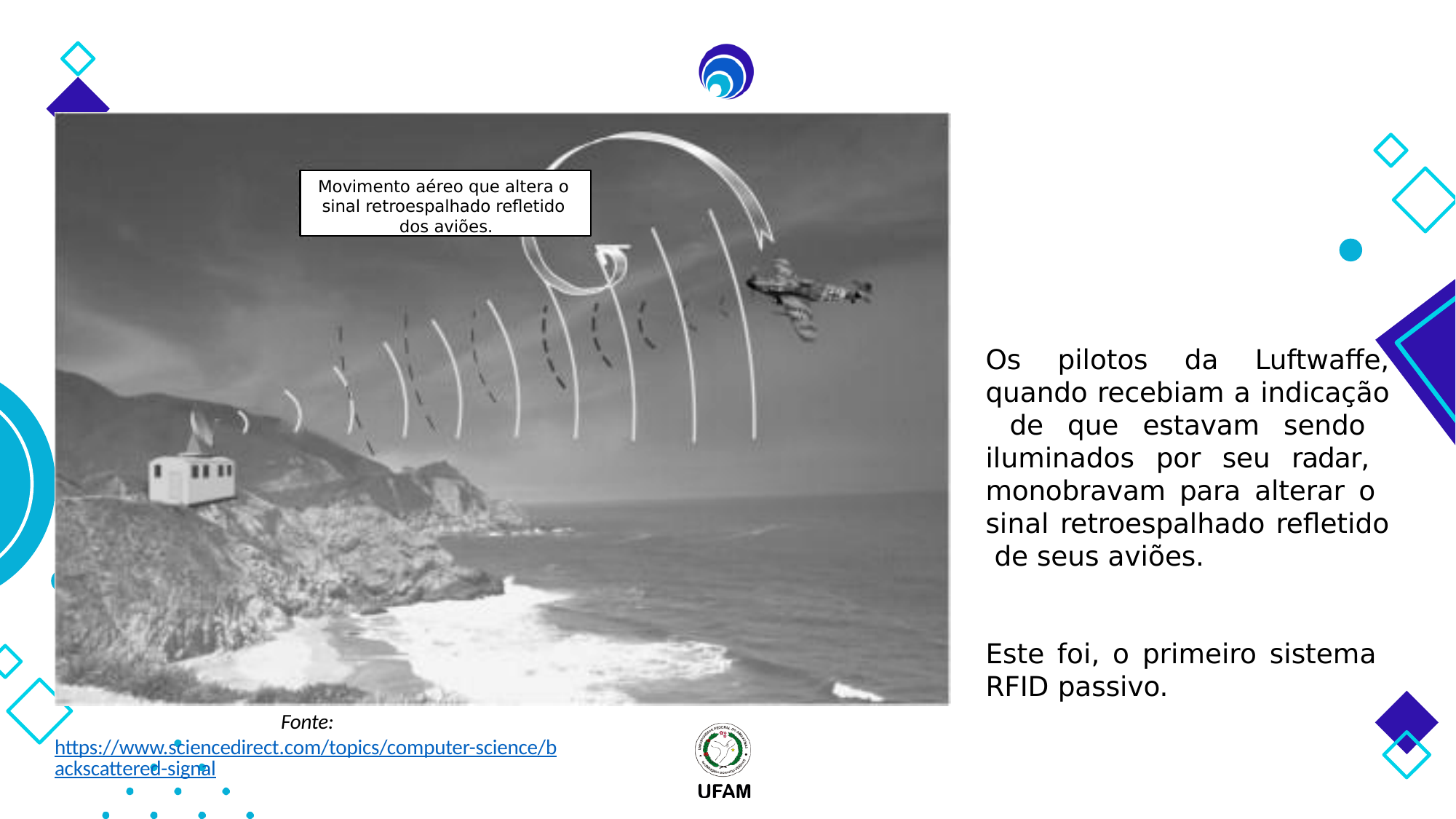

Movimento aéreo que altera o  sinal retroespalhado refletido  dos aviões.
Os pilotos da Luftwaffe, quando recebiam a indicação  de que estavam sendo  iluminados por seu radar,  monobravam para alterar o  sinal retroespalhado refletido  de seus aviões.

Este foi, o primeiro sistema  RFID passivo.
Fonte: https://www.sciencedirect.com/topics/computer-science/backscattered-signal